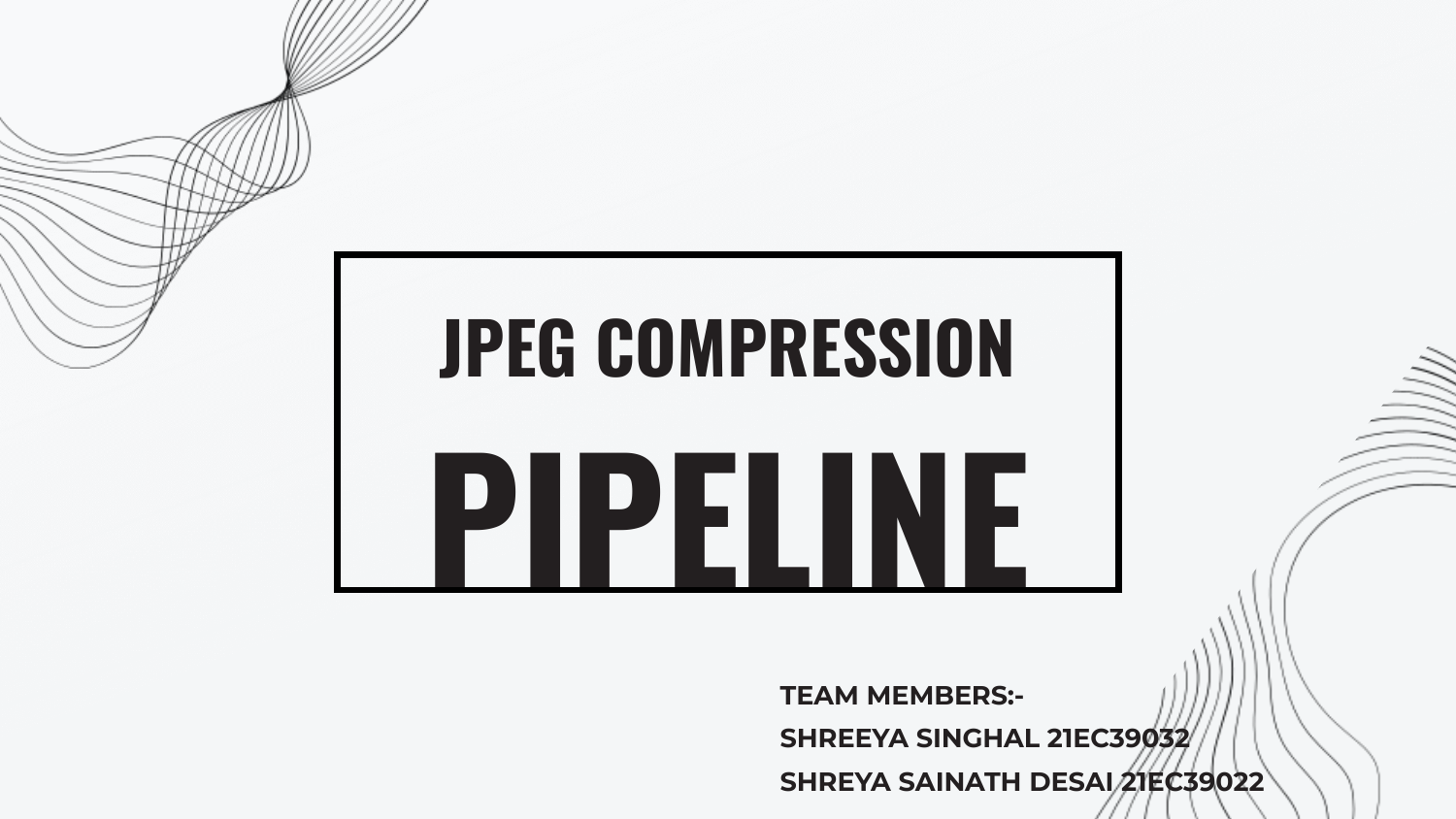

JPEG COMPRESSION
PIPELINE

TEAM MEMBERS:-
SHREEYA SINGHAL 21EC39032
SHREYA SAINATH DESAI 21EC39022